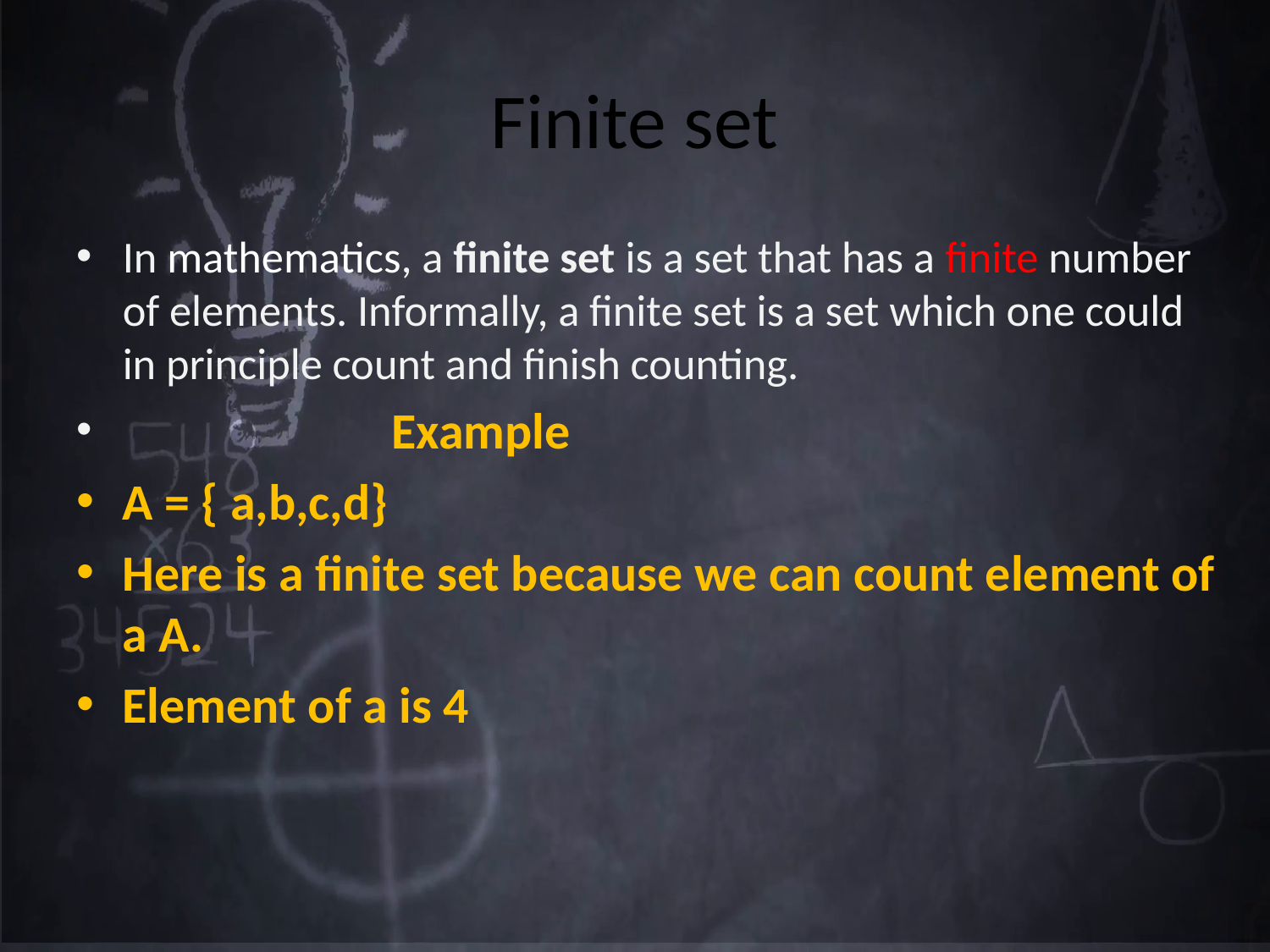

# Finite set
In mathematics, a finite set is a set that has a finite number of elements. Informally, a finite set is a set which one could in principle count and finish counting.
                           Example
A = { a,b,c,d}
Here is a finite set because we can count element of a A.
Element of a is 4